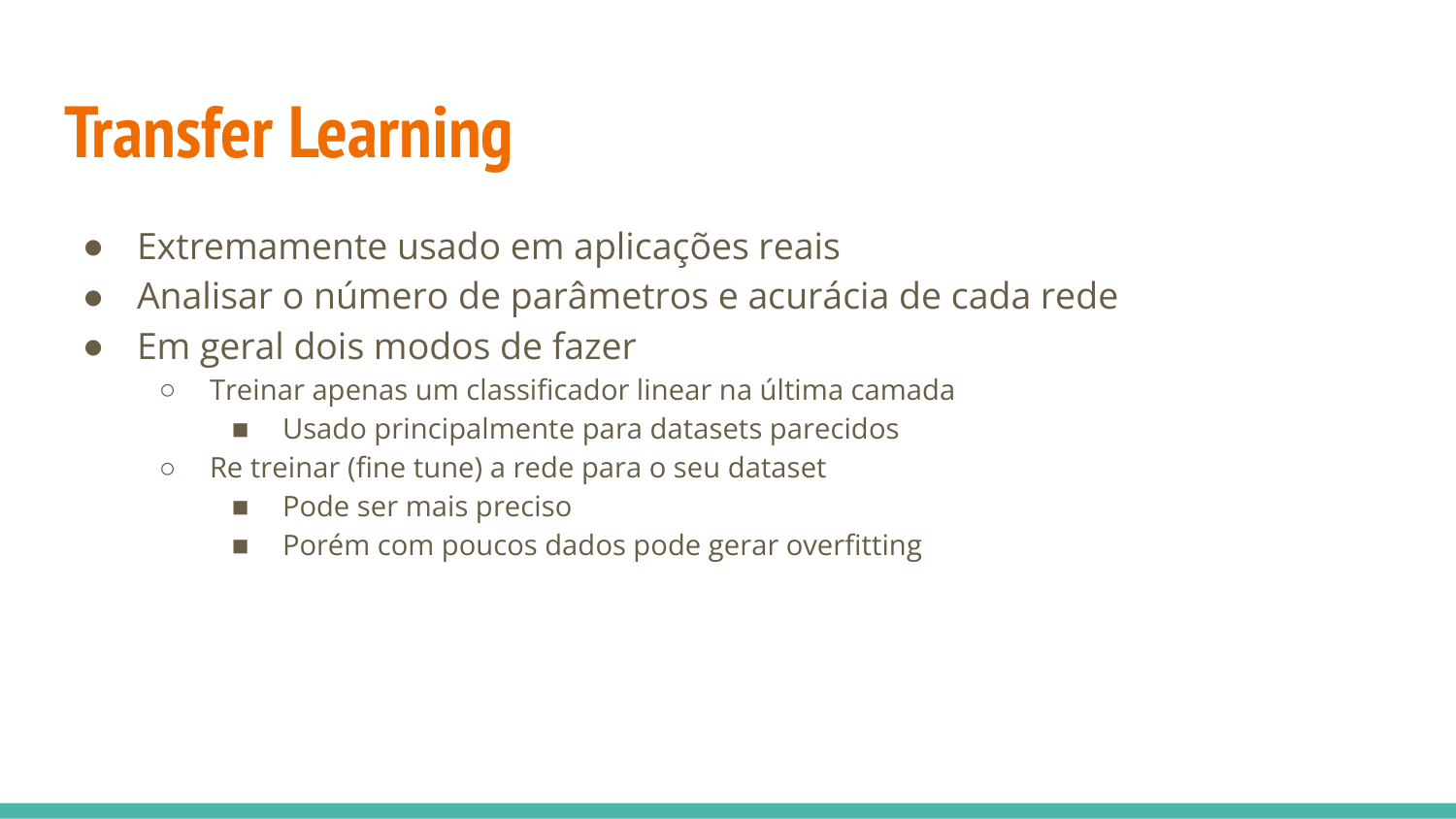

# Transfer Learning
Extremamente usado em aplicações reais
Analisar o número de parâmetros e acurácia de cada rede
Em geral dois modos de fazer
Treinar apenas um classificador linear na última camada
Usado principalmente para datasets parecidos
Re treinar (fine tune) a rede para o seu dataset
Pode ser mais preciso
Porém com poucos dados pode gerar overfitting